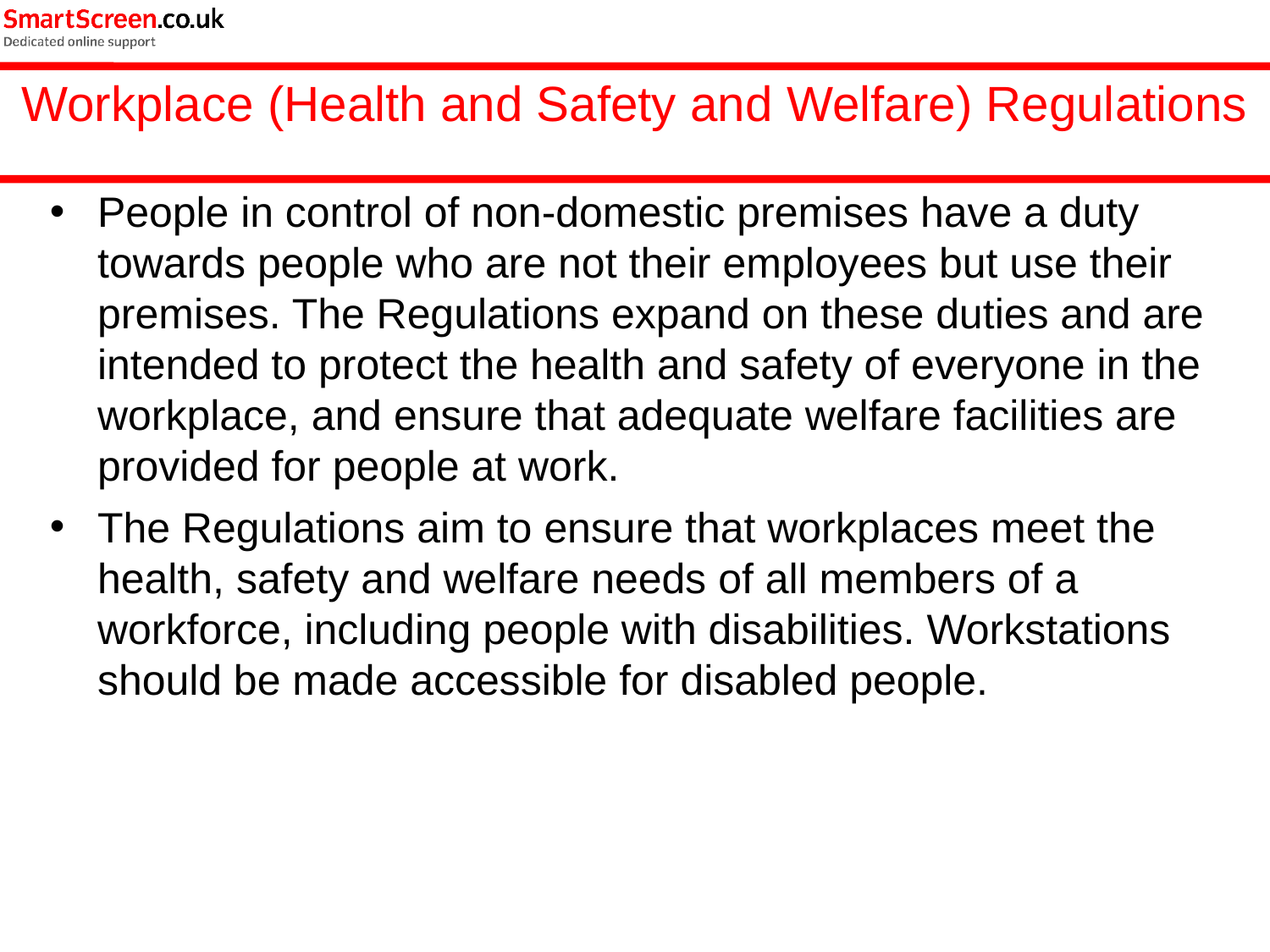

Workplace (Health and Safety and Welfare) Regulations
People in control of non-domestic premises have a duty towards people who are not their employees but use their premises. The Regulations expand on these duties and are intended to protect the health and safety of everyone in the workplace, and ensure that adequate welfare facilities are provided for people at work.
The Regulations aim to ensure that workplaces meet the health, safety and welfare needs of all members of a workforce, including people with disabilities. Workstations should be made accessible for disabled people.